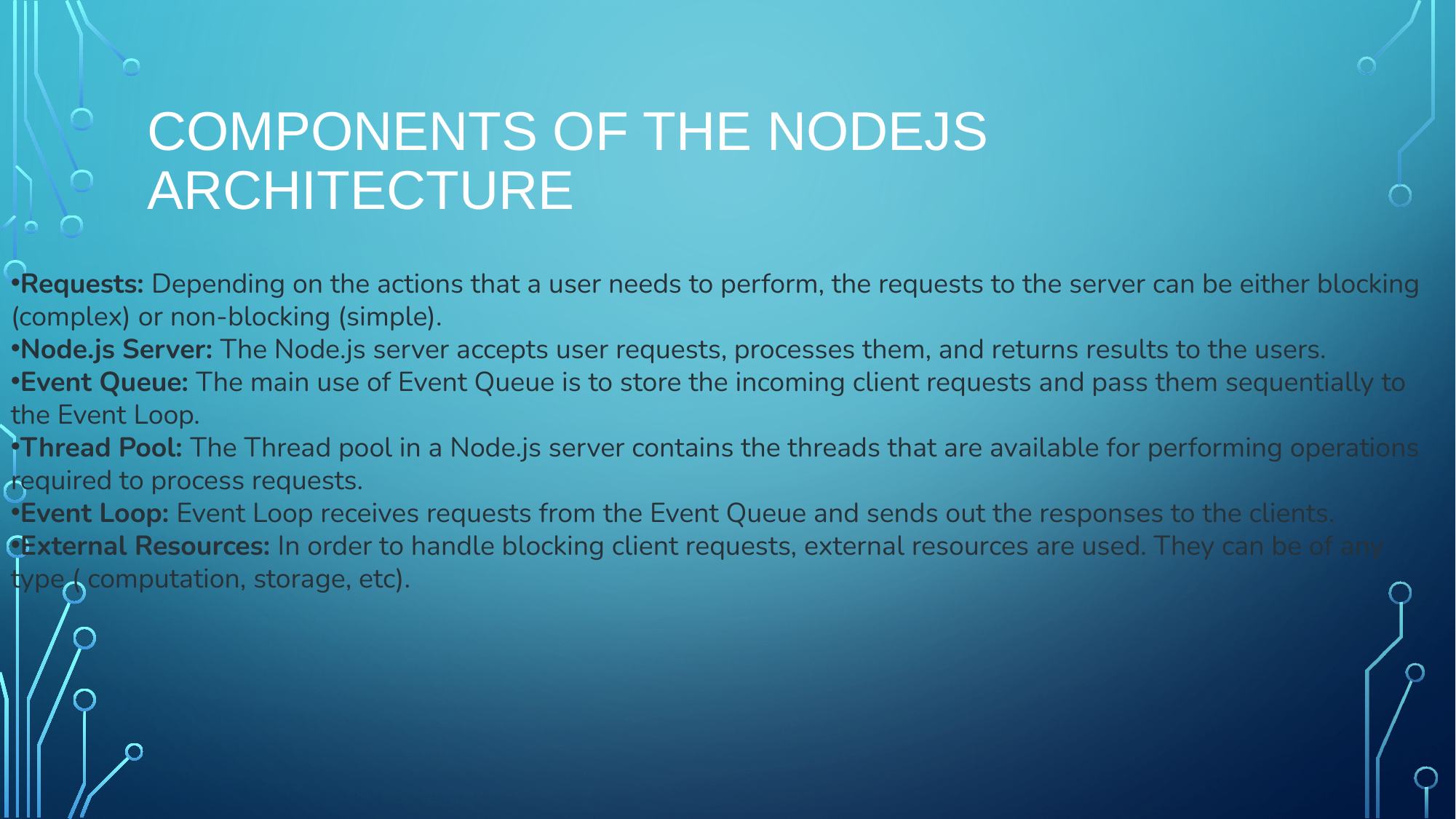

# COMPONENTS OF THE NODEJS ARCHITECTURE
Requests: Depending on the actions that a user needs to perform, the requests to the server can be either blocking (complex) or non-blocking (simple).
Node.js Server: The Node.js server accepts user requests, processes them, and returns results to the users.
Event Queue: The main use of Event Queue is to store the incoming client requests and pass them sequentially to the Event Loop.
Thread Pool: The Thread pool in a Node.js server contains the threads that are available for performing operations required to process requests.
Event Loop: Event Loop receives requests from the Event Queue and sends out the responses to the clients.
External Resources: In order to handle blocking client requests, external resources are used. They can be of any type ( computation, storage, etc).